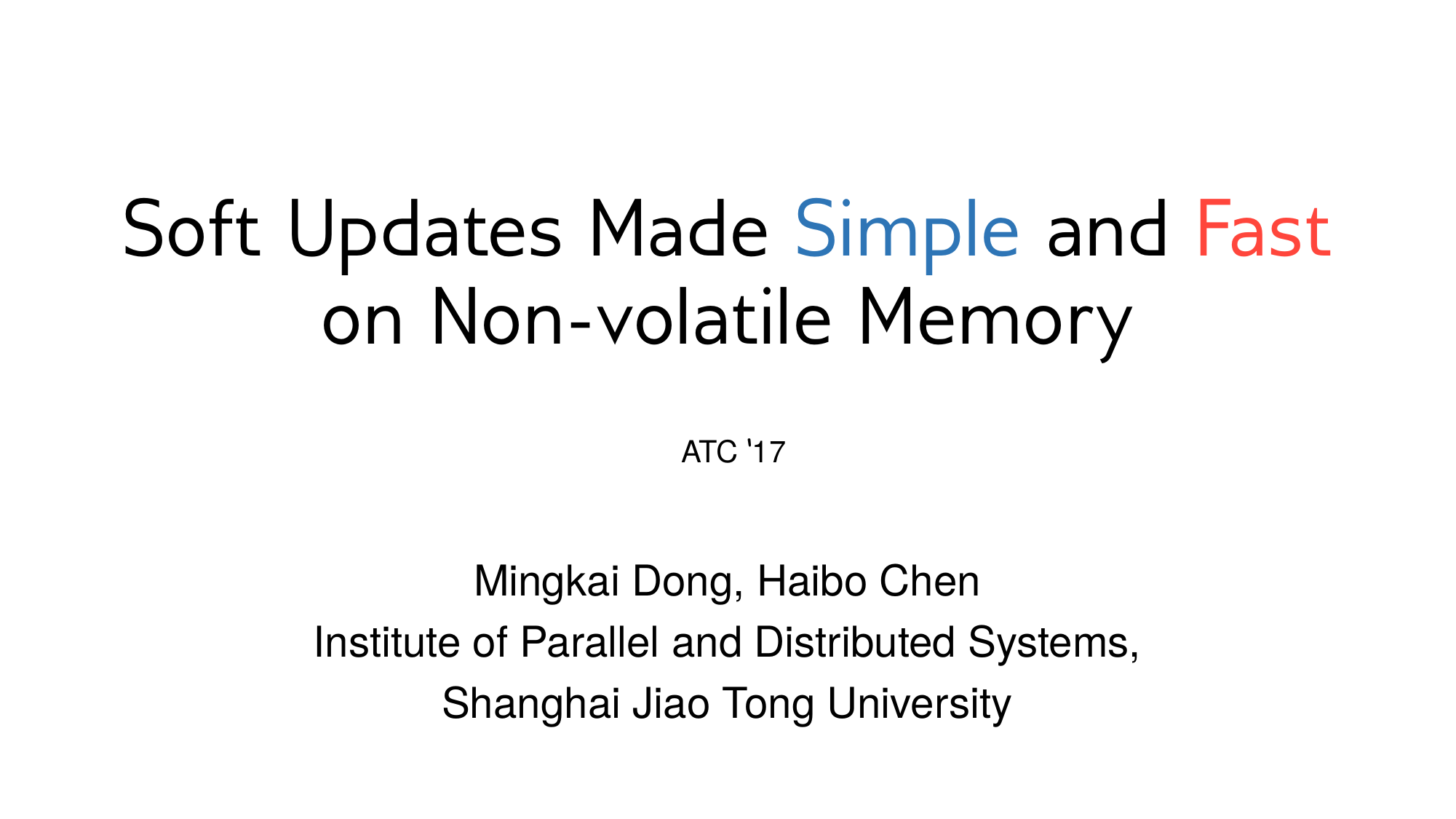

Soft Updates Made Simple and Fast
on Non-volatile Memory
ATC ‘17
Mingkai Dong, Haibo Chen
Institute of Parallel and Distributed Systems,
Shanghai Jiao Tong University